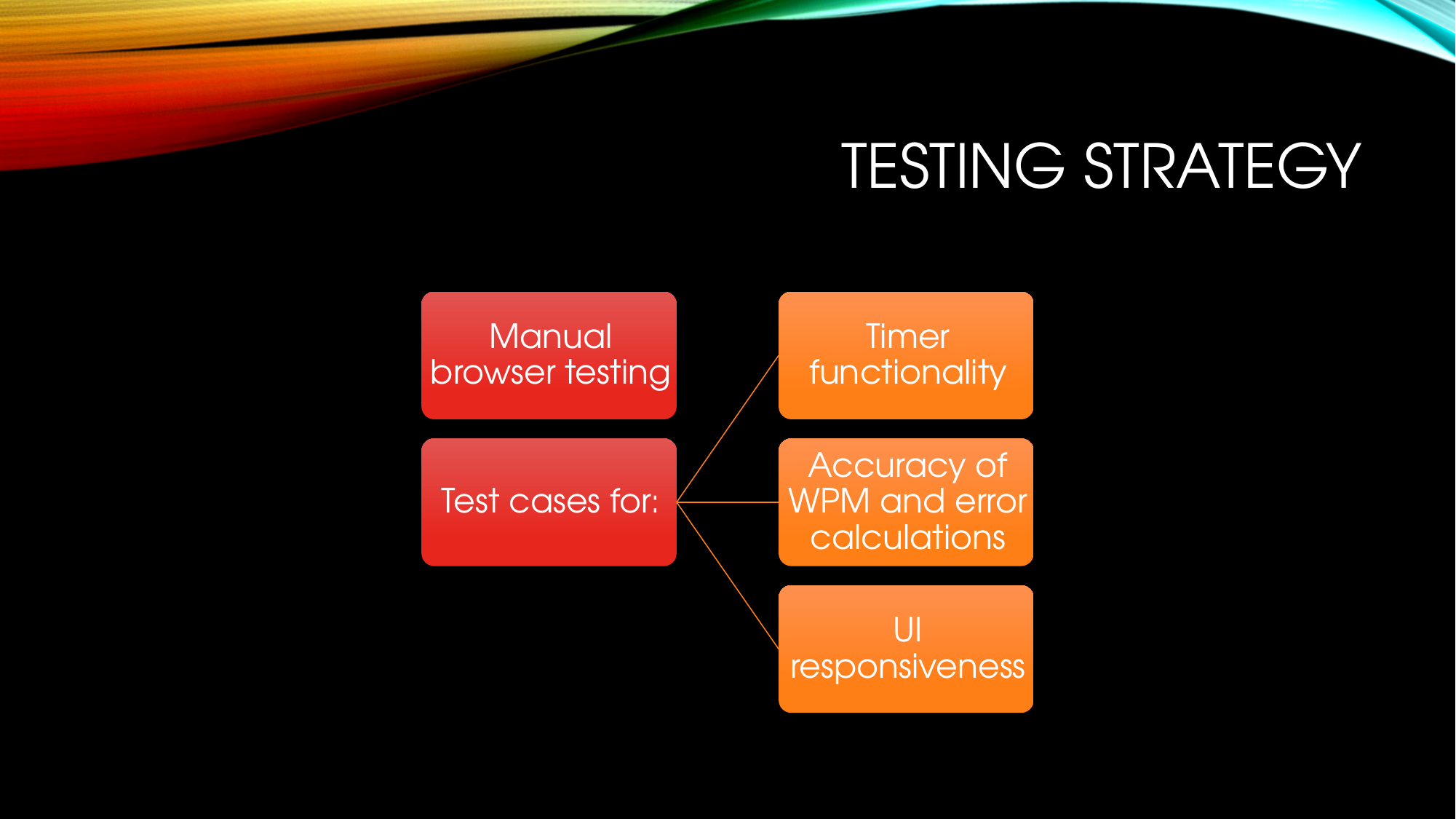

# Testing strategy
Manual browser testing
Test cases for:

Timer functionality

Accuracy of WPM and error calculations

UI responsiveness